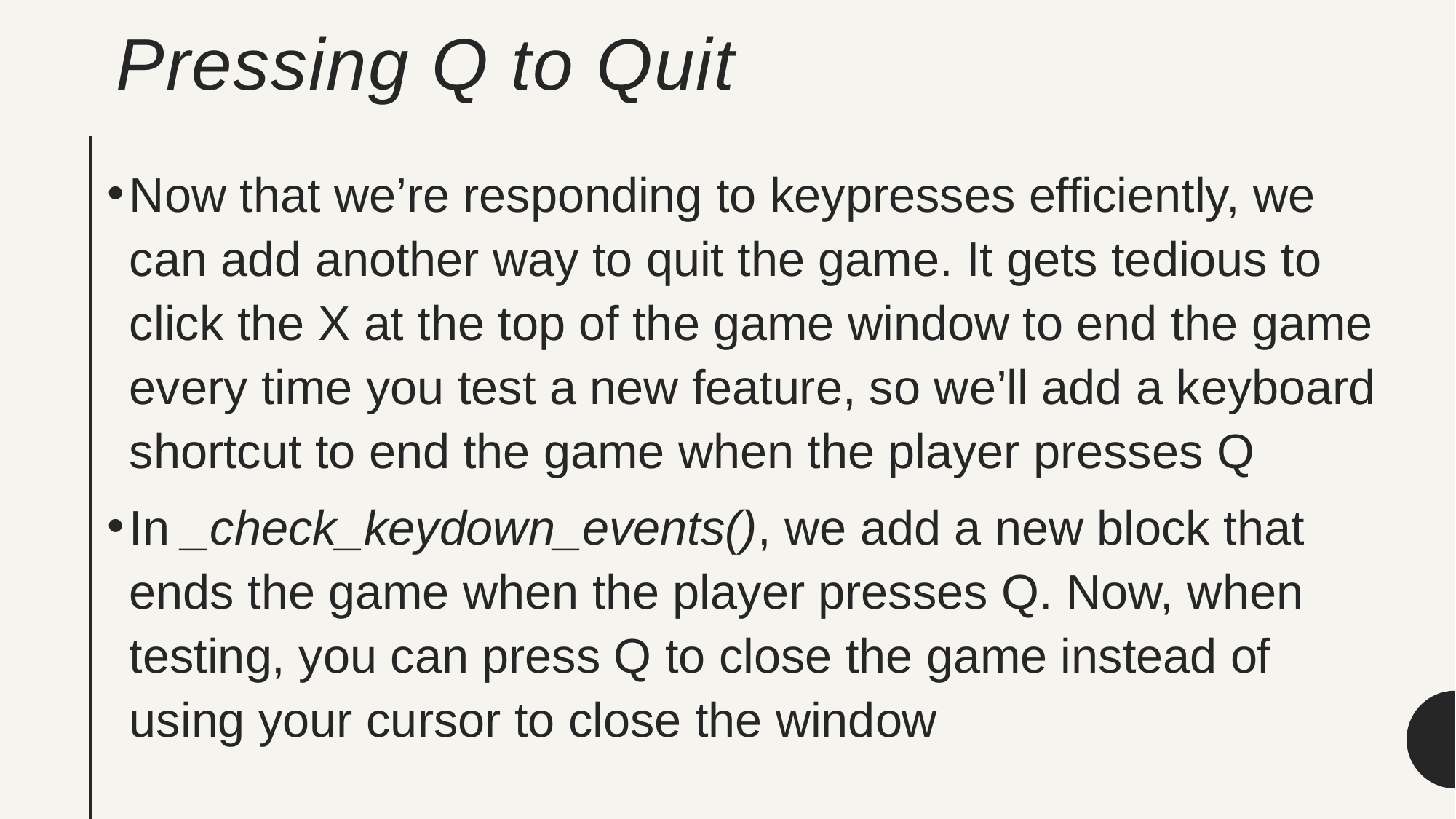

# Pressing Q to Quit
Now that we’re responding to keypresses efficiently, we can add another way to quit the game. It gets tedious to click the X at the top of the game window to end the game every time you test a new feature, so we’ll add a keyboard shortcut to end the game when the player presses Q
In _check_keydown_events(), we add a new block that ends the game when the player presses Q. Now, when testing, you can press Q to close the game instead of using your cursor to close the window